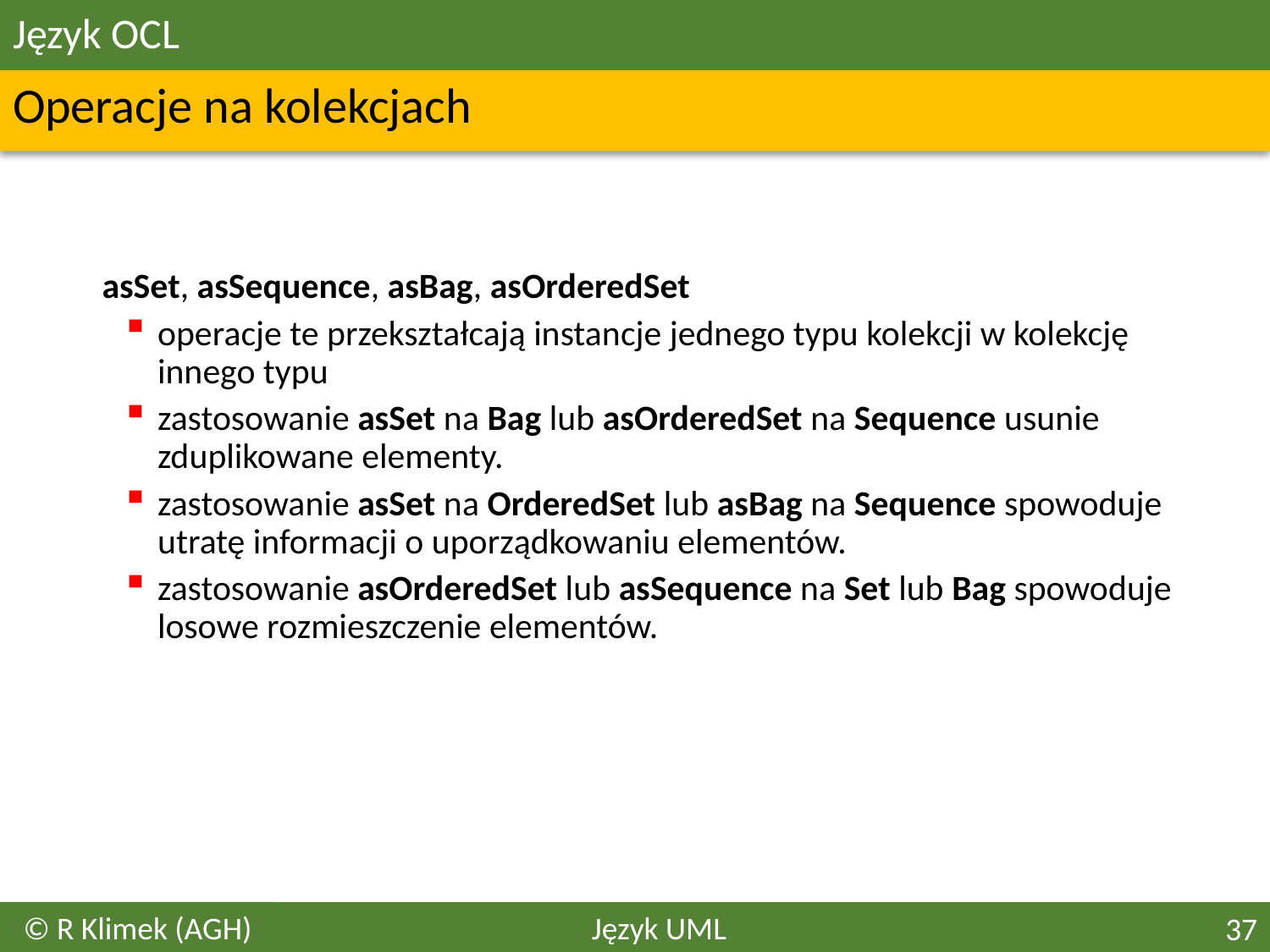

# Język OCL
Operacje na kolekcjach
	 asSet, asSequence, asBag, asOrderedSet
operacje te przekształcają instancje jednego typu kolekcji w kolekcję  innego typu
zastosowanie asSet na Bag lub asOrderedSet na Sequence usunie zduplikowane elementy.
zastosowanie asSet na OrderedSet lub asBag na Sequence spowoduje  utratę informacji o uporządkowaniu elementów.
zastosowanie asOrderedSet lub asSequence na Set lub Bag spowoduje losowe rozmieszczenie elementów.
© R Klimek (AGH)
Język UML
37